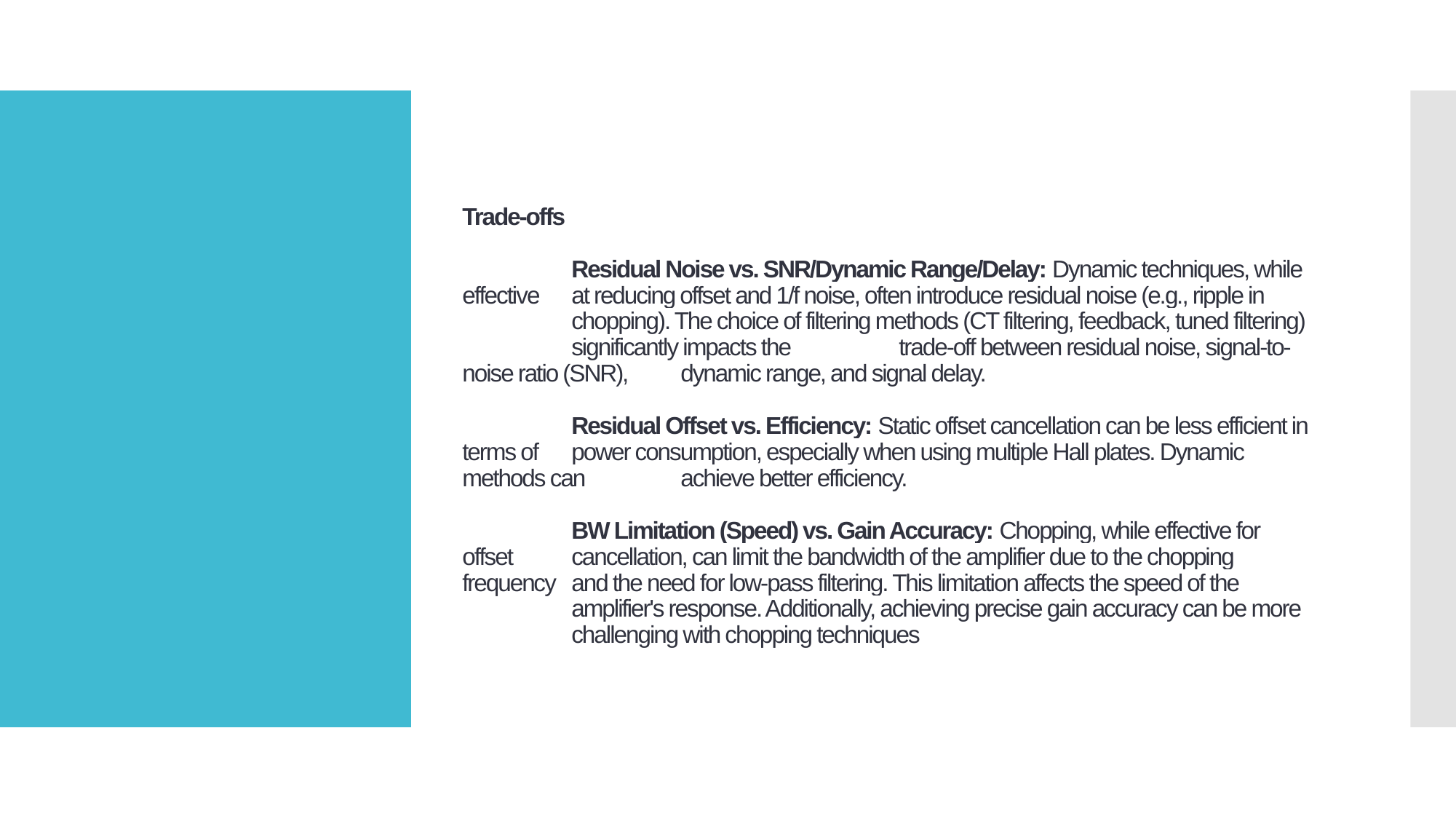

# Trade-offs Residual Noise vs. SNR/Dynamic Range/Delay: Dynamic techniques, while effective 	at reducing offset and 1/f noise, often introduce residual noise (e.g., ripple in 	chopping). The choice of filtering methods (CT filtering, feedback, tuned filtering) 	significantly impacts the 	trade-off between residual noise, signal-to-noise ratio (SNR), 	dynamic range, and signal delay. Residual Offset vs. Efficiency: Static offset cancellation can be less efficient in terms of 	power consumption, especially when using multiple Hall plates. Dynamic methods can 	achieve better efficiency. BW Limitation (Speed) vs. Gain Accuracy: Chopping, while effective for offset 	cancellation, can limit the bandwidth of the amplifier due to the chopping  frequency 	and the need for low-pass filtering. This limitation affects the speed of the 	amplifier's response. Additionally, achieving precise gain accuracy can be more 	challenging with chopping techniques